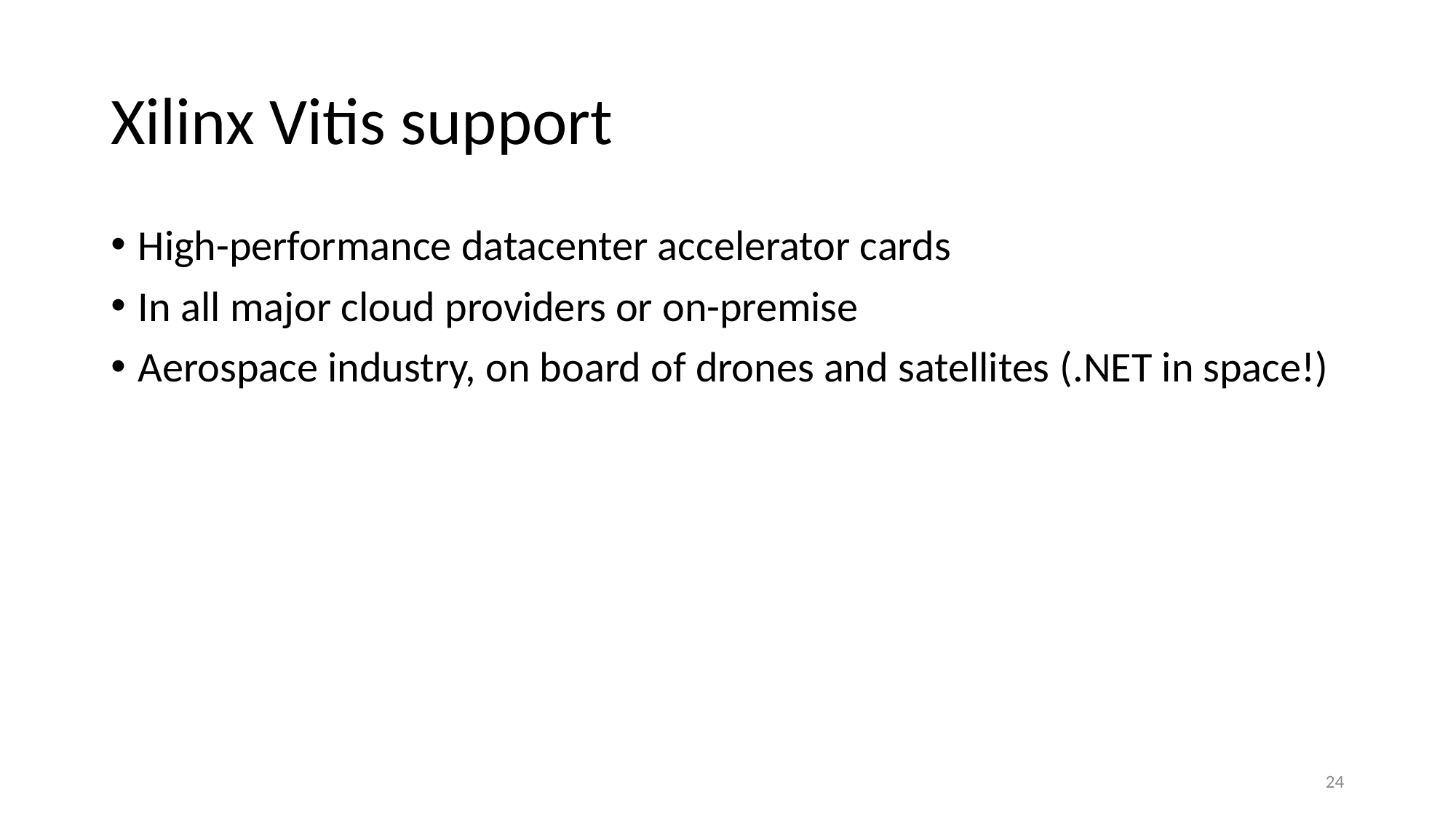

# Xilinx Vitis support
High-performance datacenter accelerator cards
In all major cloud providers or on-premise
Aerospace industry, on board of drones and satellites (.NET in space!)
24